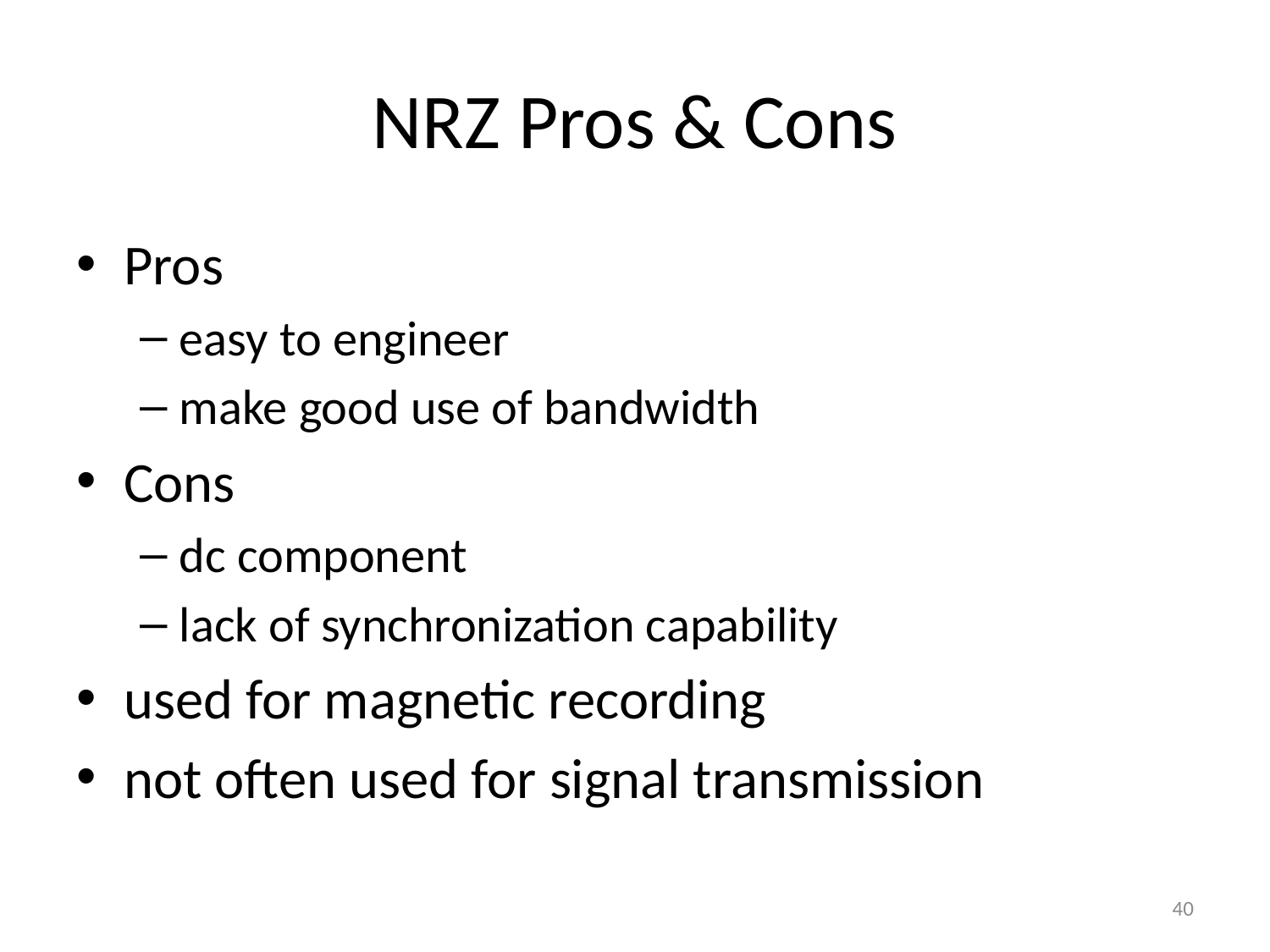

# NRZ Pros & Cons
Pros
easy to engineer
make good use of bandwidth
Cons
dc component
lack of synchronization capability
used for magnetic recording
not often used for signal transmission
40